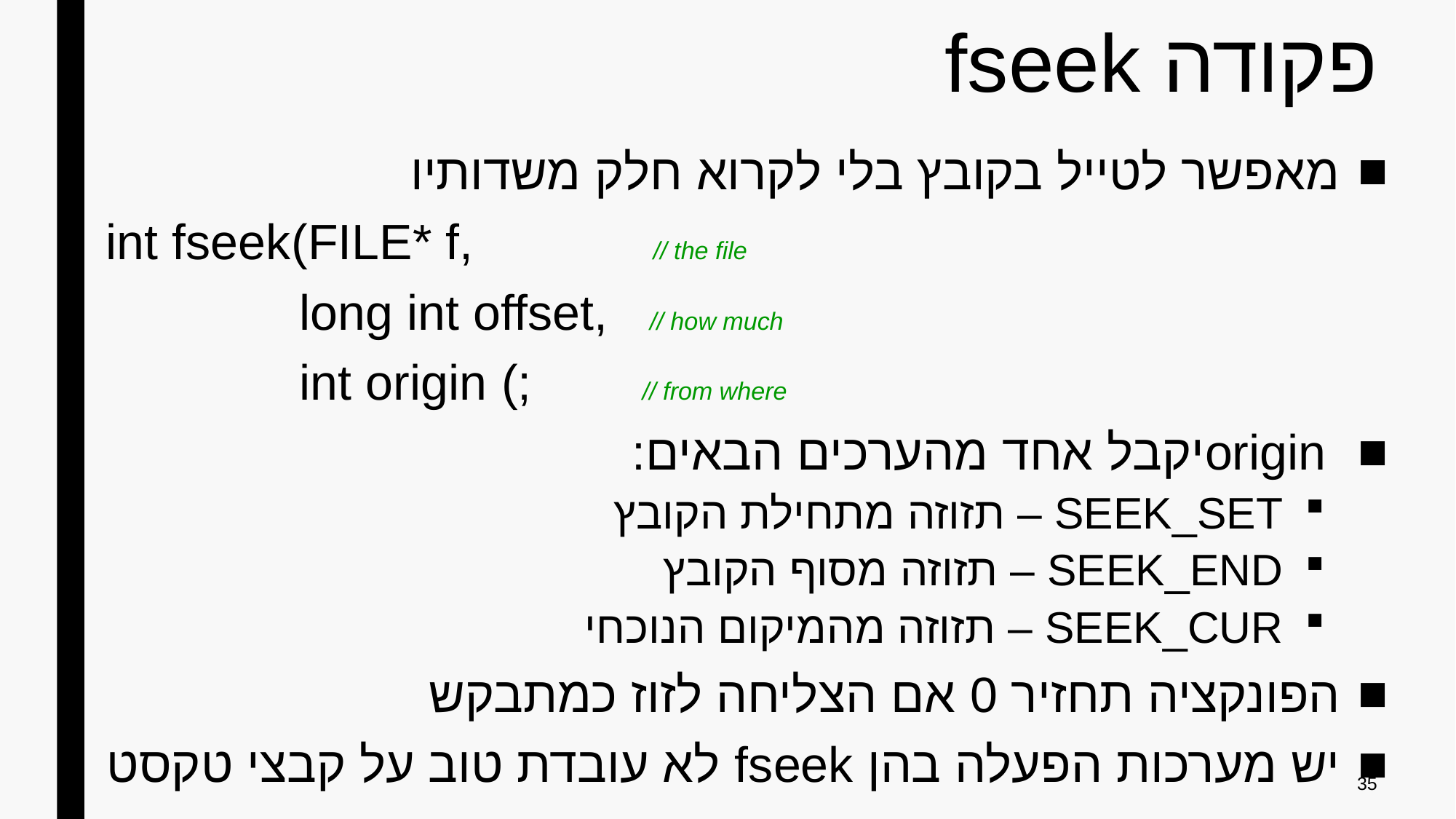

# פקודה fseek
מאפשר לטייל בקובץ בלי לקרוא חלק משדותיו
int fseek(FILE* f,             // the file
              long int offset,   // how much
              int origin (;        // from where
 originיקבל אחד מהערכים הבאים:
SEEK_SET – תזוזה מתחילת הקובץ
SEEK_END – תזוזה מסוף הקובץ
SEEK_CUR – תזוזה מהמיקום הנוכחי
הפונקציה תחזיר 0 אם הצליחה לזוז כמתבקש
יש מערכות הפעלה בהן fseek לא עובדת טוב על קבצי טקסט

35